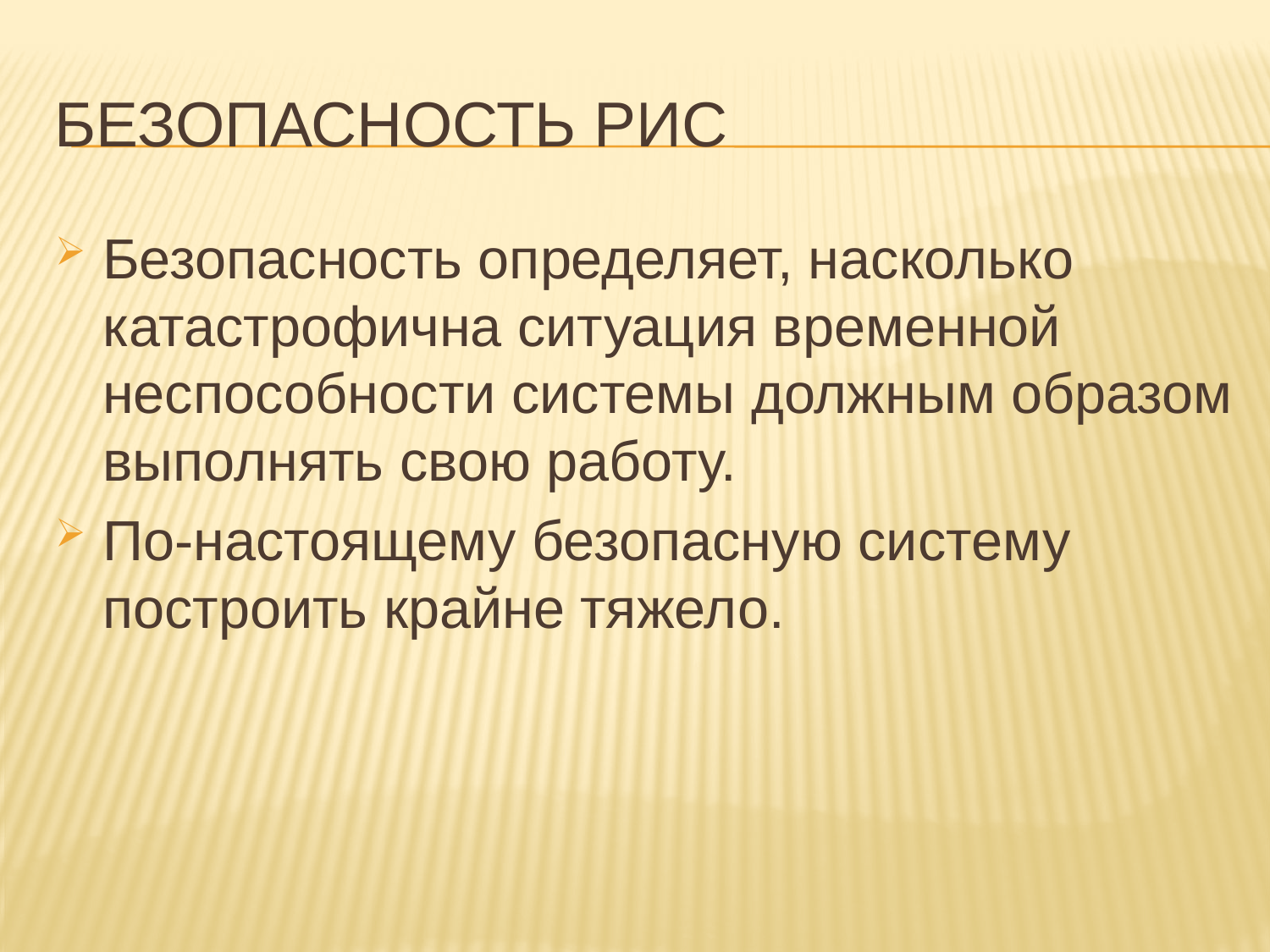

# Безопасность РИС
Безопасность определяет, насколько катастрофична ситуация временной неспособности системы должным образом выполнять свою работу.
По-настоящему безопасную систему построить крайне тяжело.